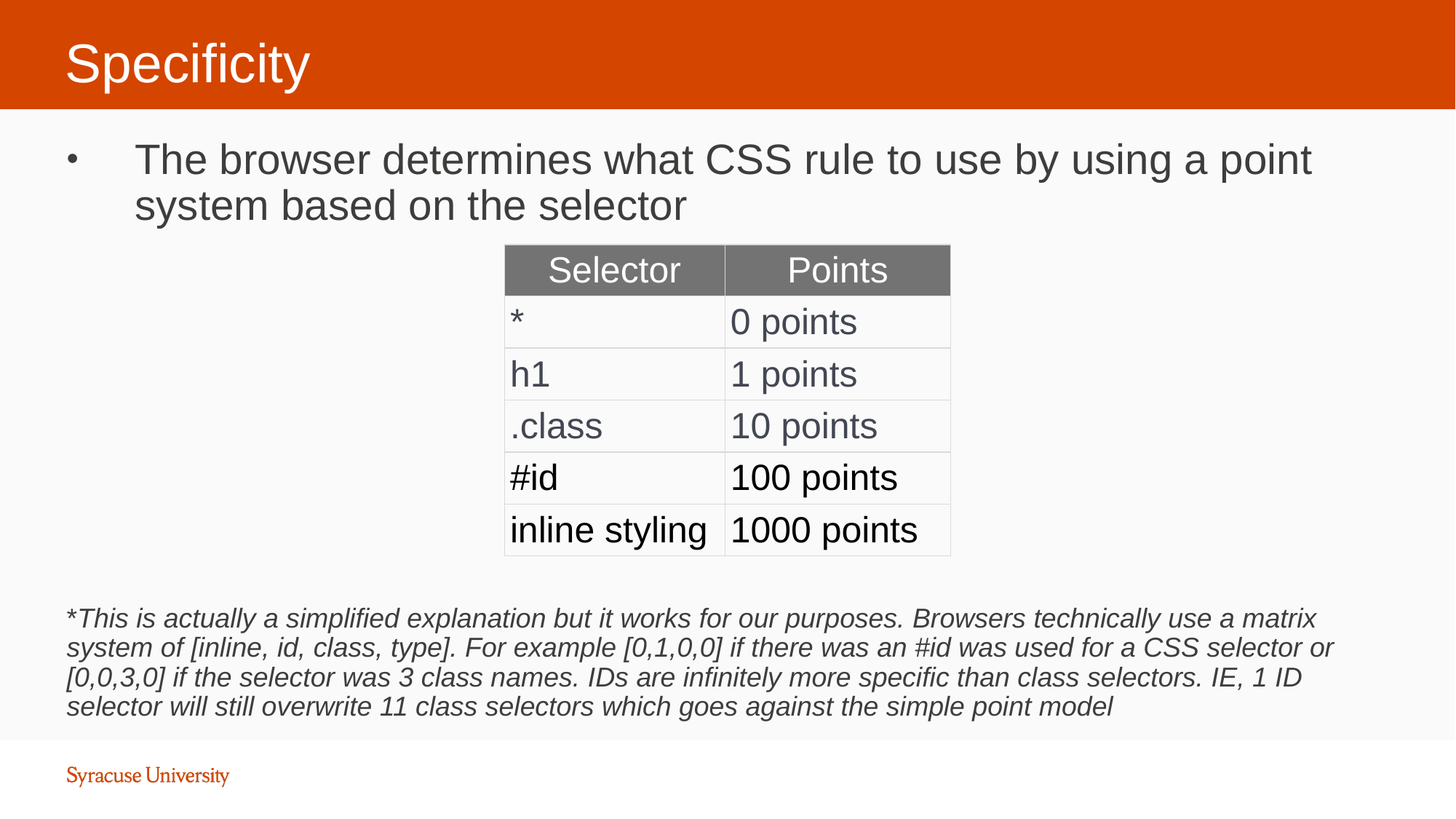

# Specificity
The browser determines what CSS rule to use by using a point system based on the selector

*This is actually a simplified explanation but it works for our purposes. Browsers technically use a matrix system of [inline, id, class, type]. For example [0,1,0,0] if there was an #id was used for a CSS selector or [0,0,3,0] if the selector was 3 class names. IDs are infinitely more specific than class selectors. IE, 1 ID selector will still overwrite 11 class selectors which goes against the simple point model
| Selector | Points |
| --- | --- |
| \* | 0 points |
| h1 | 1 points |
| .class | 10 points |
| #id | 100 points |
| inline styling | 1000 points |